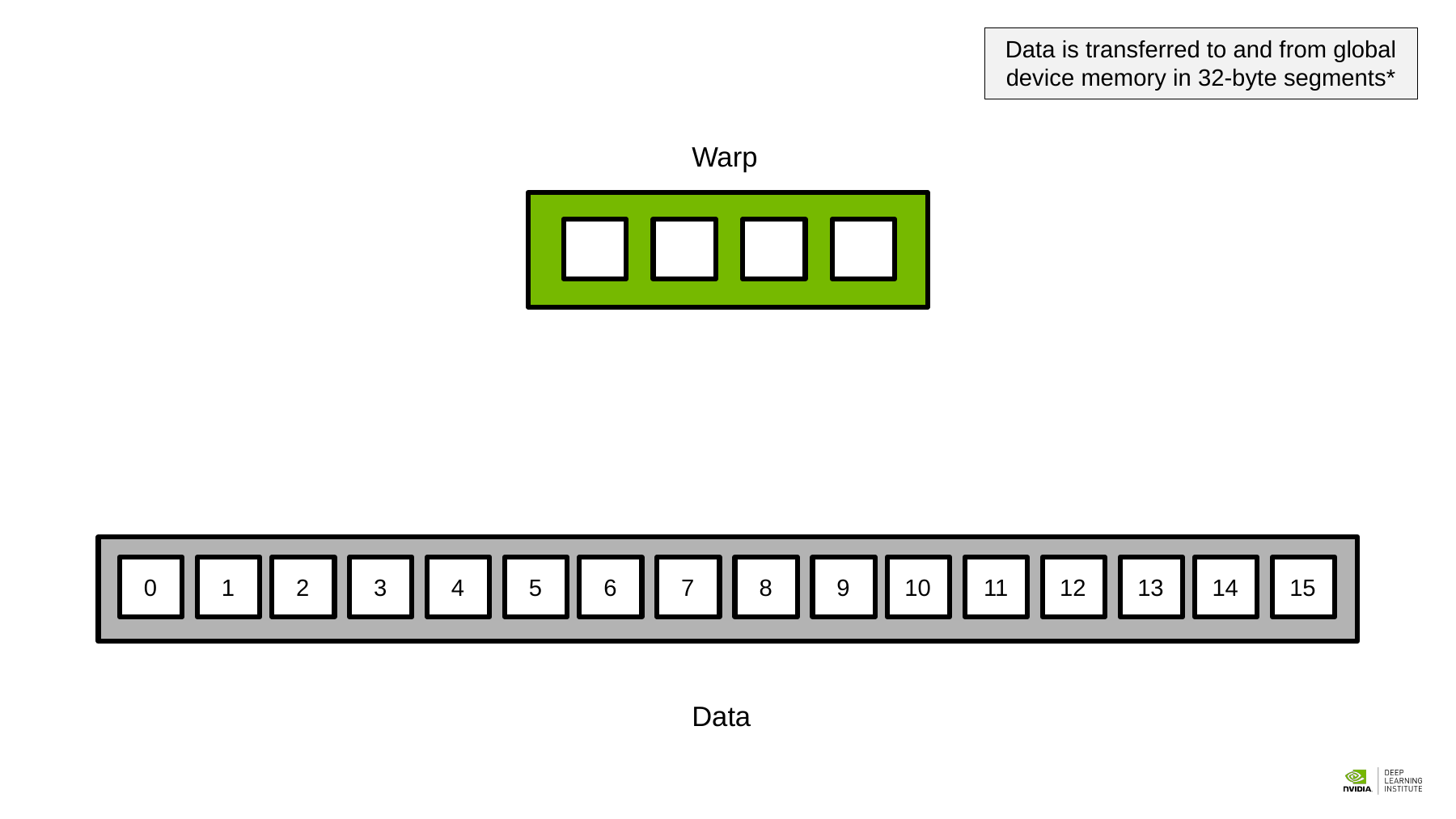

Data is transferred to and from global device memory in 32-byte segments*
Warp

0
1
2
3
4
5
6
7
8
9
10
11
12
13
14
15
Data